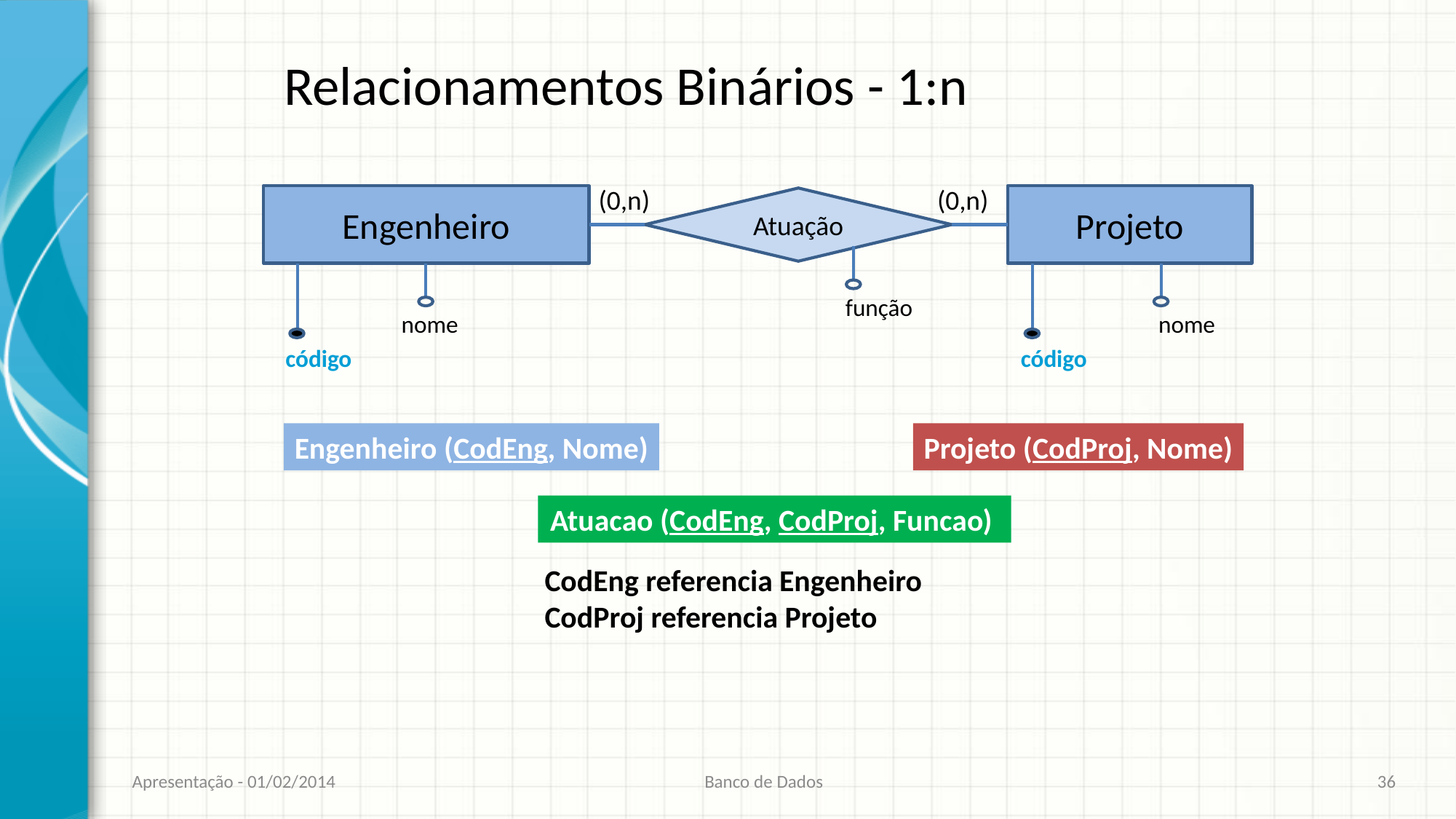

# Relacionamentos Binários - 1:n
(0,n)
(0,n)
Engenheiro
Projeto
Atuação

nome
nome

código
código

função
Projeto (CodProj, Nome)
Engenheiro (CodEng, Nome)
Atuacao (CodEng, CodProj, Funcao)
CodEng referencia Engenheiro
CodProj referencia Projeto
Apresentação - 01/02/2014
Banco de Dados
36